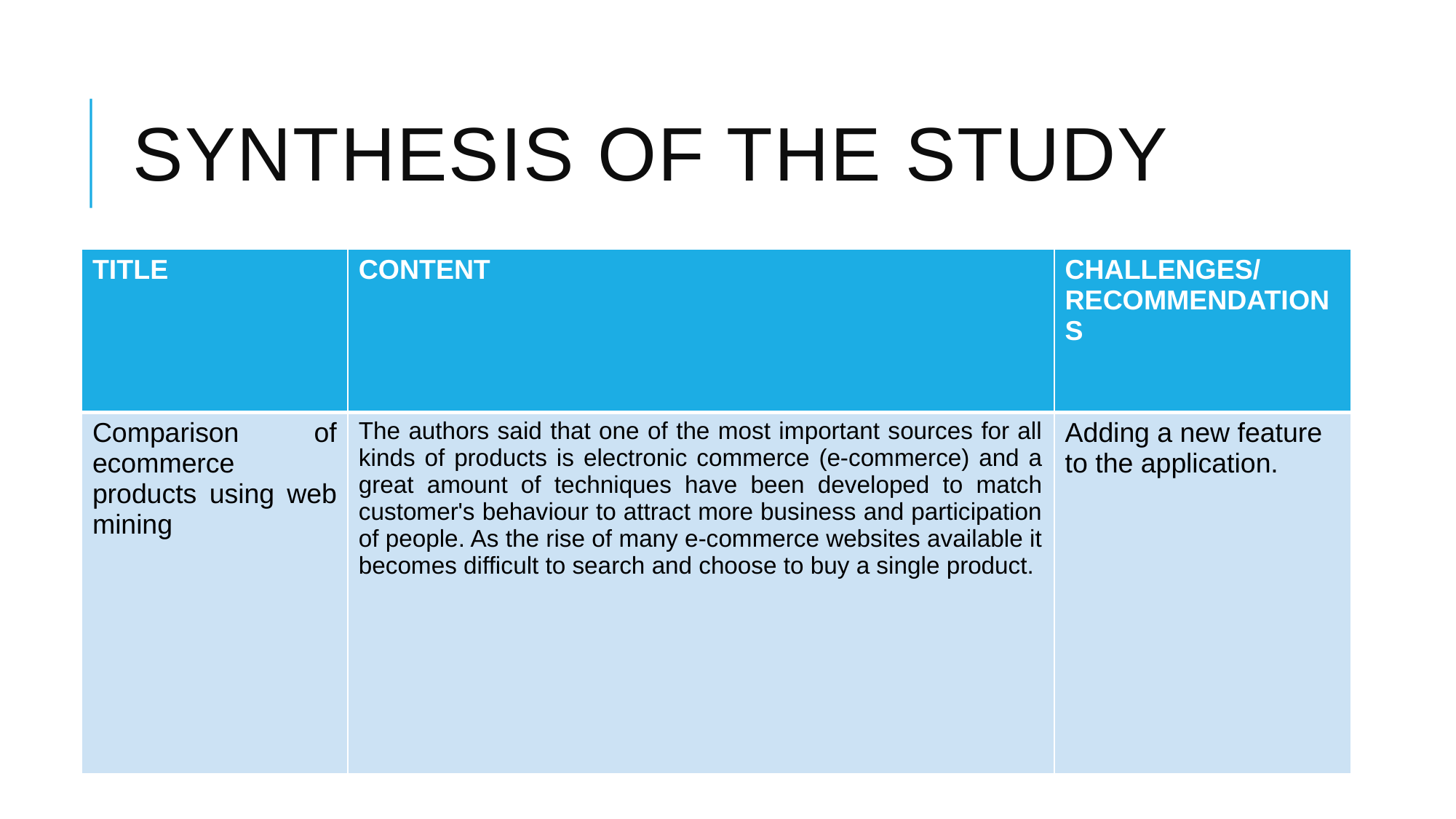

Synthesis of the study
| TITLE | CONTENT | CHALLENGES/ RECOMMENDATIONS |
| --- | --- | --- |
| Comparison of ecommerce products using web mining | The authors said that one of the most important sources for all kinds of products is electronic commerce (e-commerce) and a great amount of techniques have been developed to match customer's behaviour to attract more business and participation of people. As the rise of many e-commerce websites available it becomes difficult to search and choose to buy a single product. | Adding a new feature to the application. |